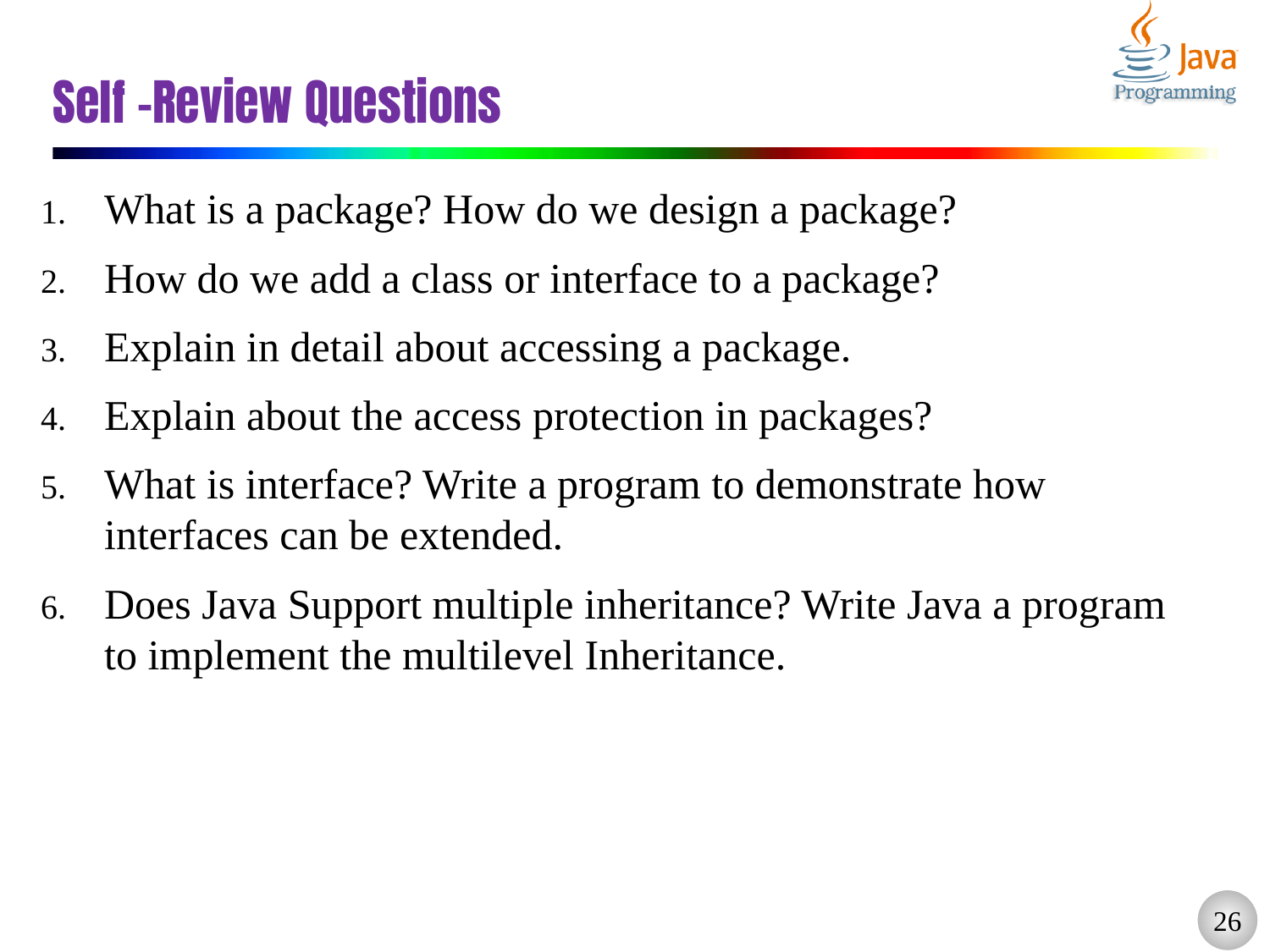

Self -Review Questions
What is a package? How do we design a package?
How do we add a class or interface to a package?
Explain in detail about accessing a package.
Explain about the access protection in packages?
What is interface? Write a program to demonstrate how interfaces can be extended.
Does Java Support multiple inheritance? Write Java a program to implement the multilevel Inheritance.